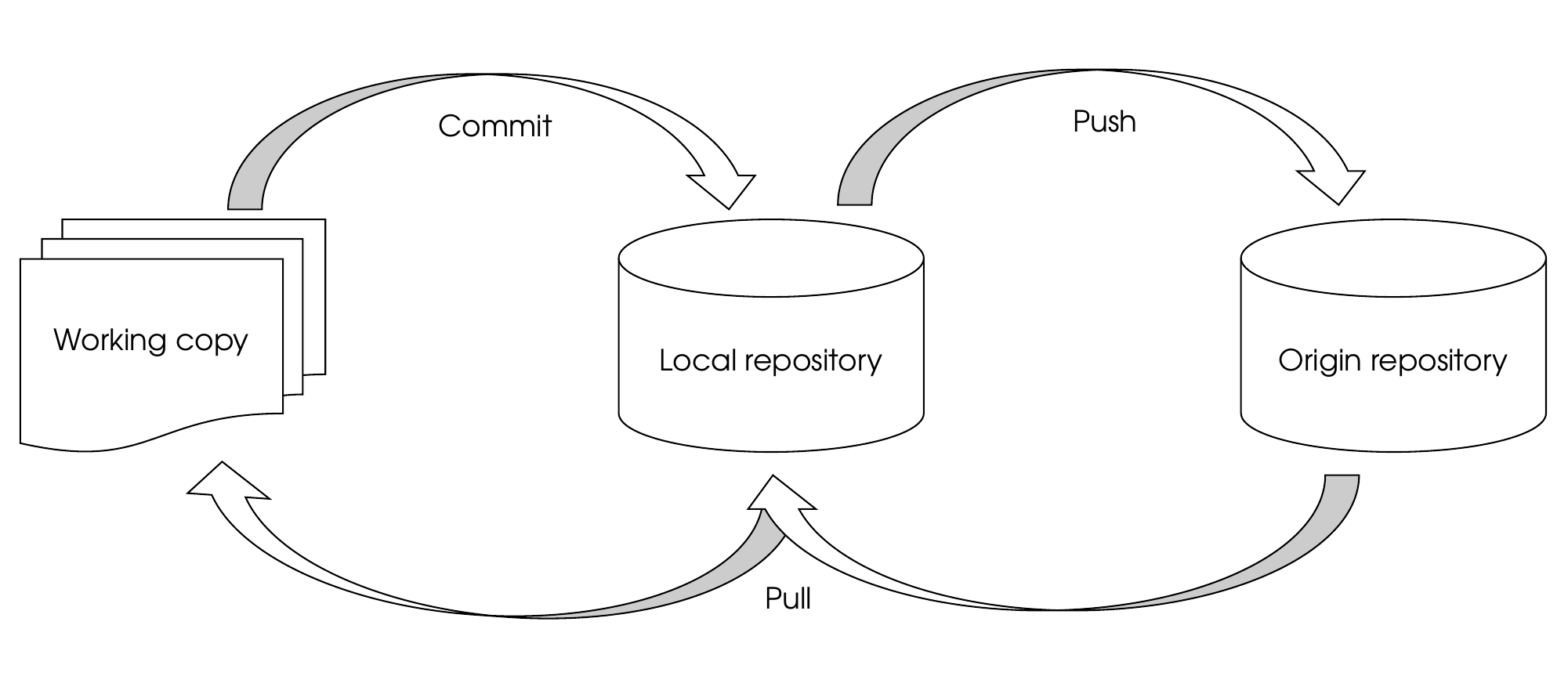

Push
Commit

Working copy
Origin repository
Local repository

Pull